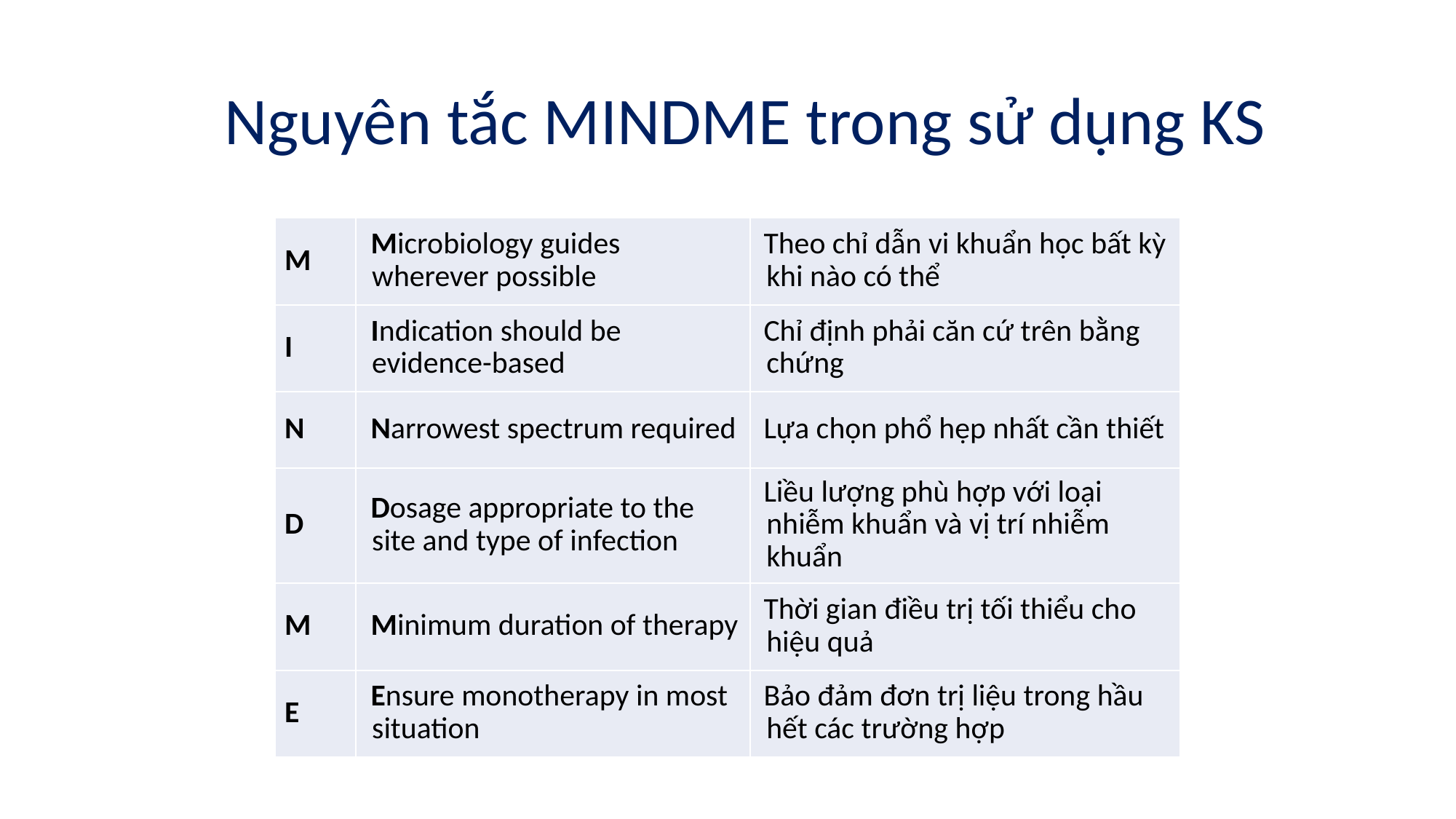

# Nguyên tắc MINDME trong sử dụng KS

| M | Microbiology guides wherever possible | Theo chỉ dẫn vi khuẩn học bất kỳ khi nào có thể |
| --- | --- | --- |
| I | Indication should be evidence-based | Chỉ định phải căn cứ trên bằng chứng |
| N | Narrowest spectrum required | Lựa chọn phổ hẹp nhất cần thiết |
| D | Dosage appropriate to the site and type of infection | Liều lượng phù hợp với loại nhiễm khuẩn và vị trí nhiễm khuẩn |
| M | Minimum duration of therapy | Thời gian điều trị tối thiểu cho hiệu quả |
| E | Ensure monotherapy in most situation | Bảo đảm đơn trị liệu trong hầu hết các trường hợp |